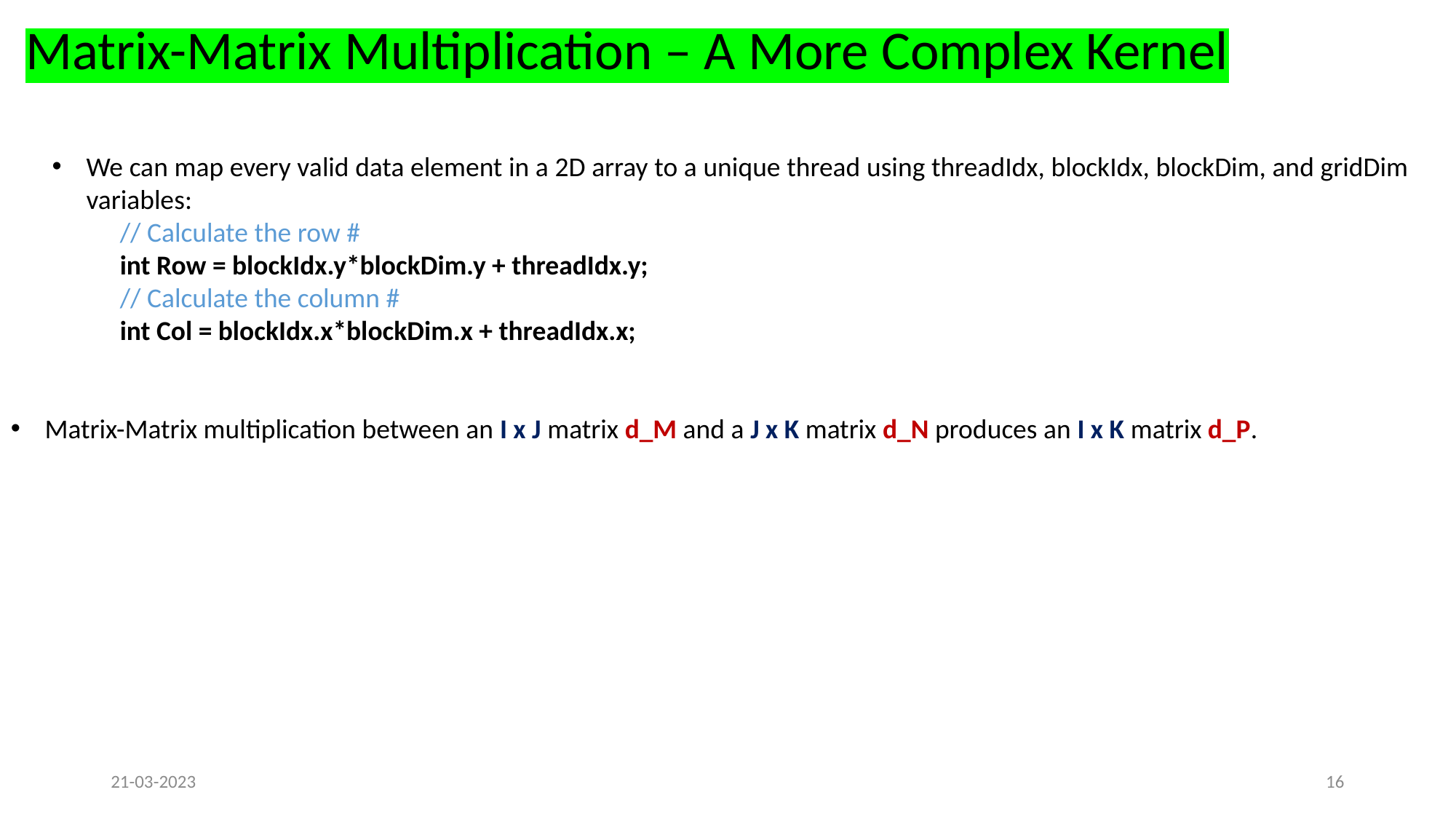

Matrix-Matrix Multiplication – A More Complex Kernel
We can map every valid data element in a 2D array to a unique thread using threadIdx, blockIdx, blockDim, and gridDim variables:
	// Calculate the row #
	int Row = blockIdx.y*blockDim.y + threadIdx.y;
	// Calculate the column #
	int Col = blockIdx.x*blockDim.x + threadIdx.x;

Matrix-Matrix multiplication between an I x J matrix d_M and a J x K matrix d_N produces an I x K matrix d_P.

21-03-2023
16